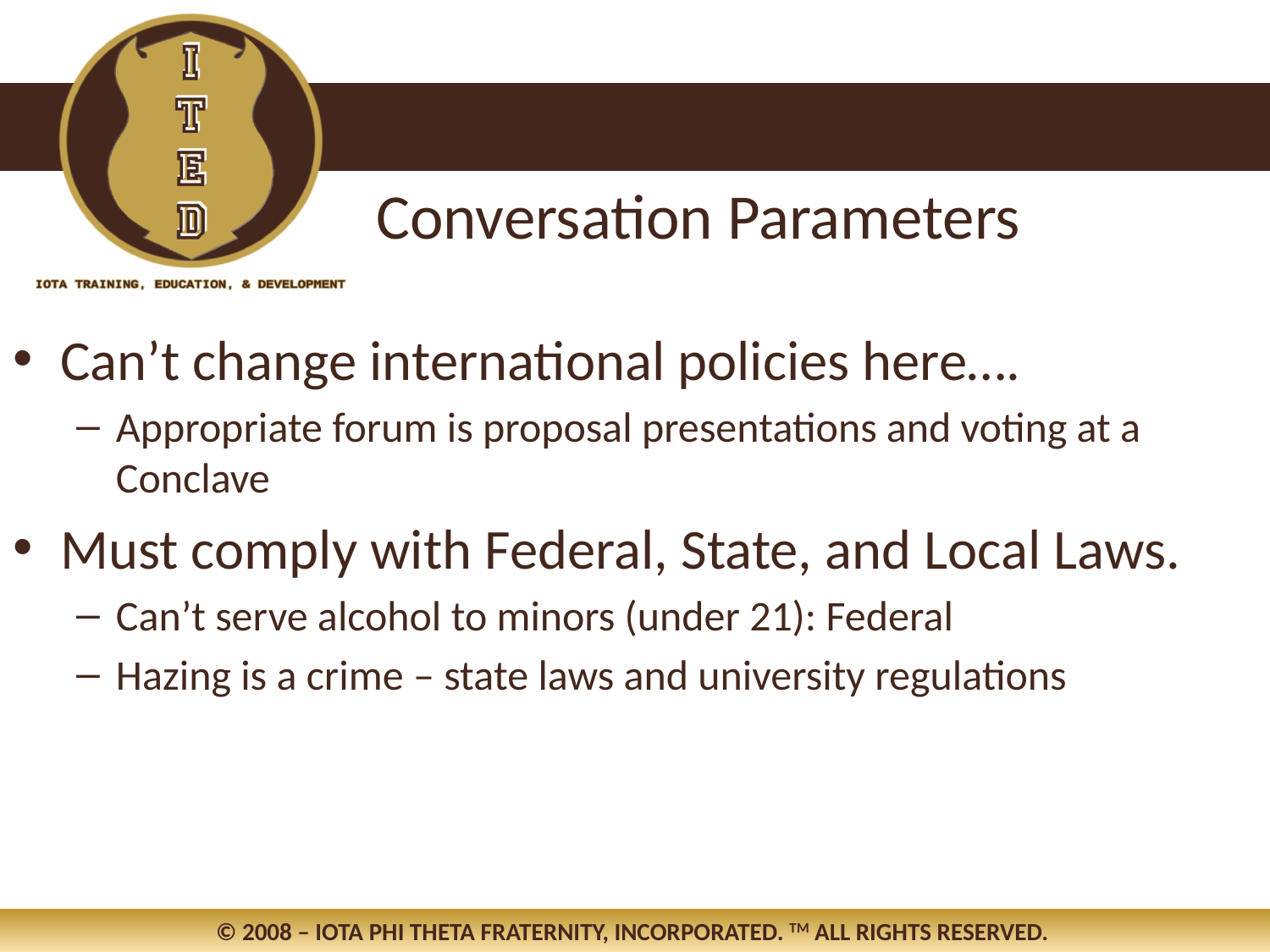

Conversation Parameters
Can’t change international policies here….
Appropriate forum is proposal presentations and voting at a Conclave
Must comply with Federal, State, and Local Laws.
Can’t serve alcohol to minors (under 21): Federal
Hazing is a crime – state laws and university regulations